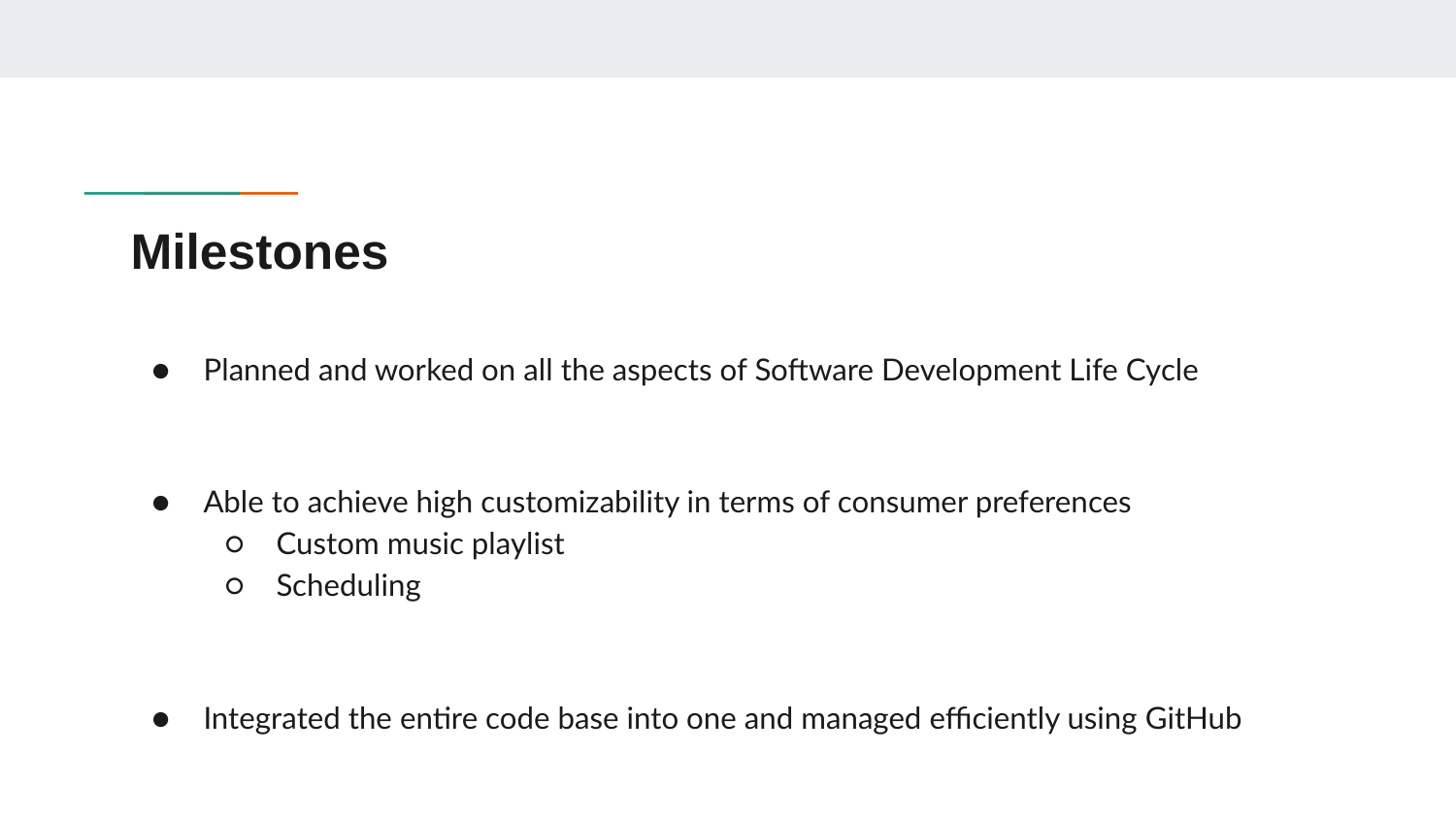

# Milestones
Planned and worked on all the aspects of Software Development Life Cycle

Able to achieve high customizability in terms of consumer preferences
Custom music playlist
Scheduling

Integrated the entire code base into one and managed efficiently using GitHub